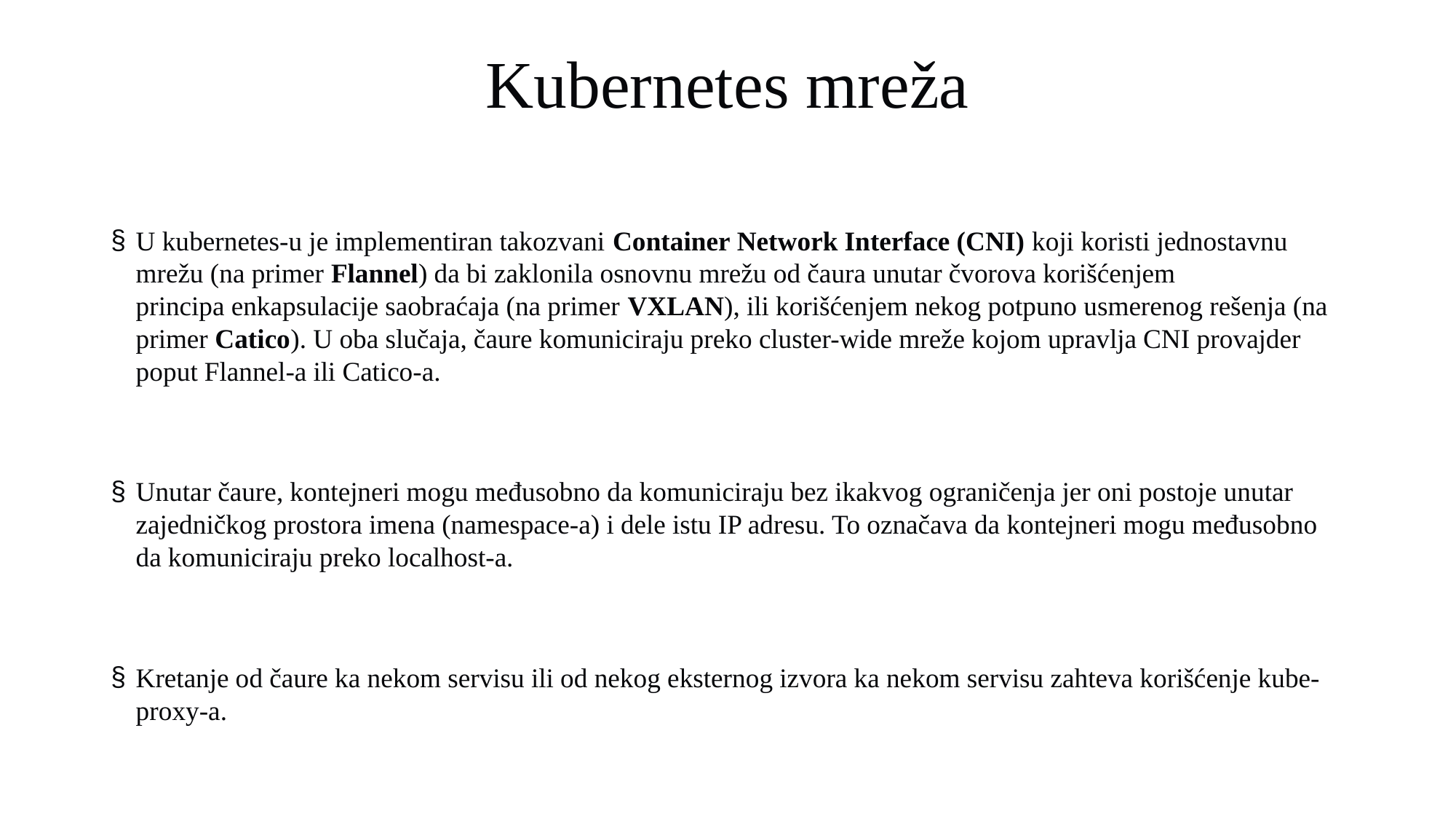

# Kubernetes mreža

U kubernetes-u je implementiran takozvani Container Network Interface (CNI) koji koristi jednostavnu mrežu (na primer Flannel) da bi zaklonila osnovnu mrežu od čaura unutar čvorova korišćenjem principa enkapsulacije saobraćaja (na primer VXLAN), ili korišćenjem nekog potpuno usmerenog rešenja (na primer Catico). U oba slučaja, čaure komuniciraju preko cluster-wide mreže kojom upravlja CNI provajder poput Flannel-a ili Catico-a.

Unutar čaure, kontejneri mogu međusobno da komuniciraju bez ikakvog ograničenja jer oni postoje unutar zajedničkog prostora imena (namespace-a) i dele istu IP adresu. To označava da kontejneri mogu međusobno da komuniciraju preko localhost-a.

Kretanje od čaure ka nekom servisu ili od nekog eksternog izvora ka nekom servisu zahteva korišćenje kube-proxy-a.